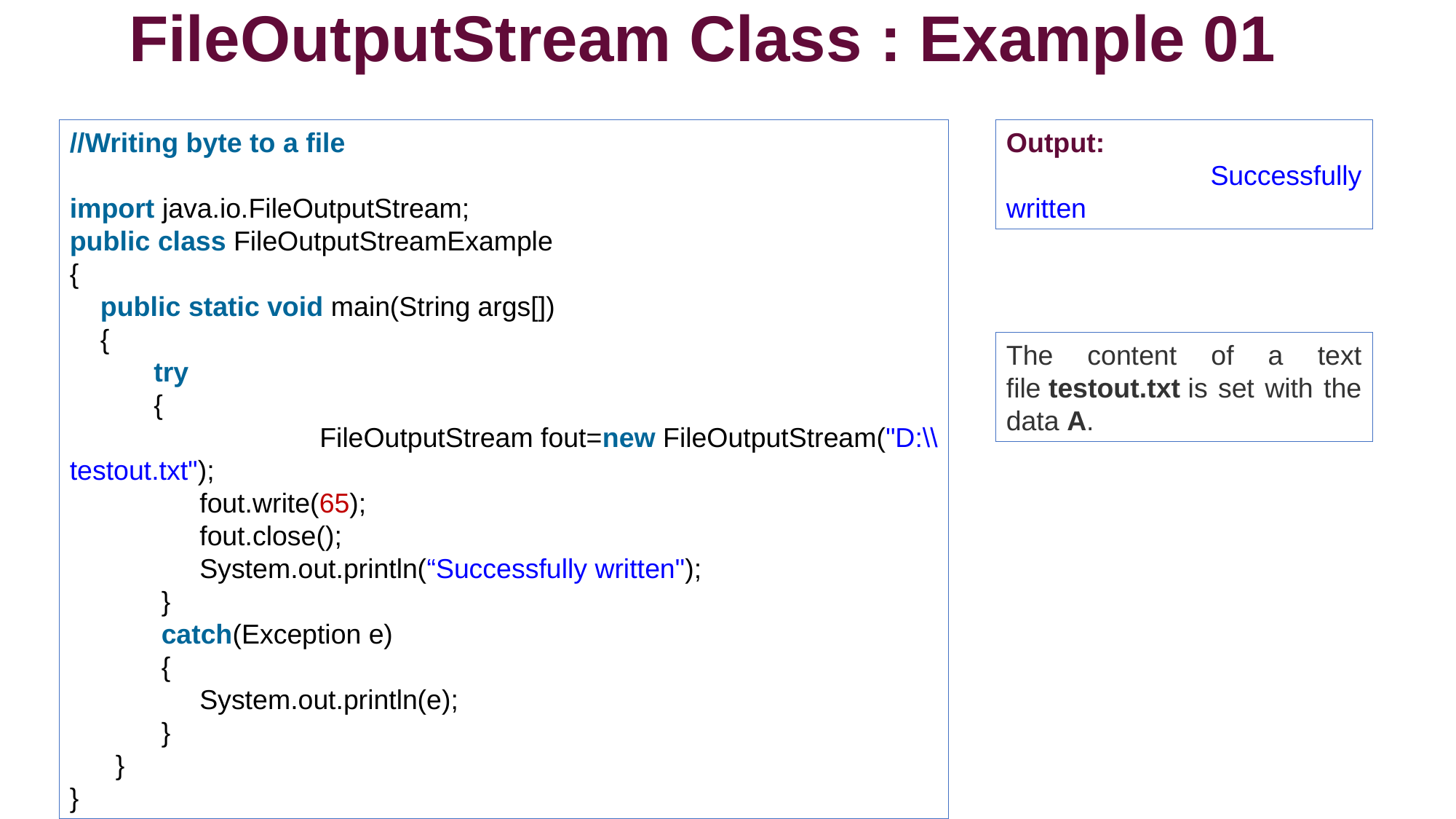

# FileOutputStream Class : Example 01
//Writing byte to a file

import java.io.FileOutputStream;
public class FileOutputStreamExample
{
    public static void main(String args[])
    {
           try
           {
                 FileOutputStream fout=new FileOutputStream("D:\\testout.txt");
                 fout.write(65);
                 fout.close();
                 System.out.println(“Successfully written");
            }
            catch(Exception e)
            {
                 System.out.println(e);
            }
      }
}
Output:
	 Successfully written
The content of a text file testout.txt is set with the data A.